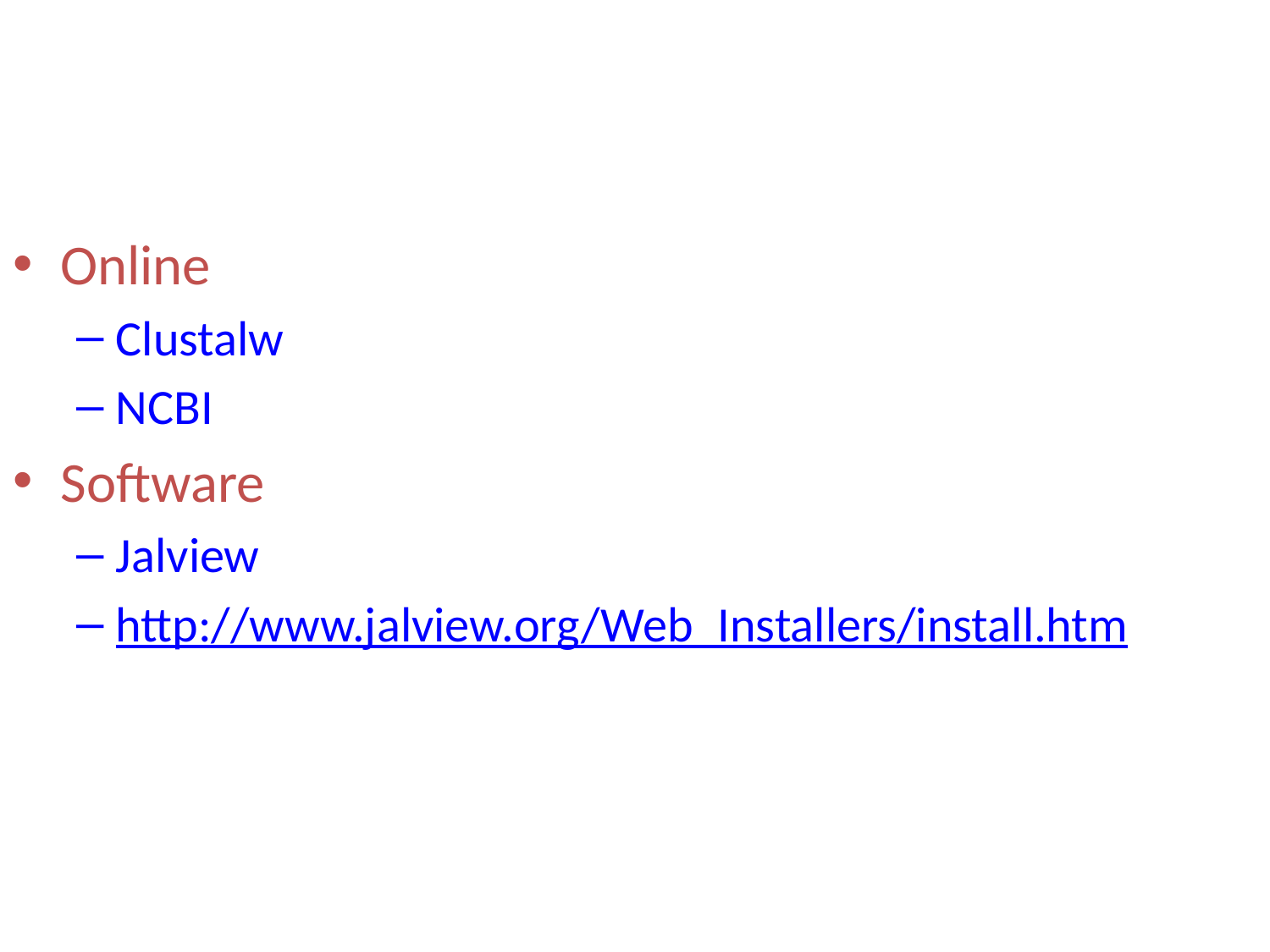

#
Online
Clustalw
NCBI
Software
Jalview
http://www.jalview.org/Web_Installers/install.htm